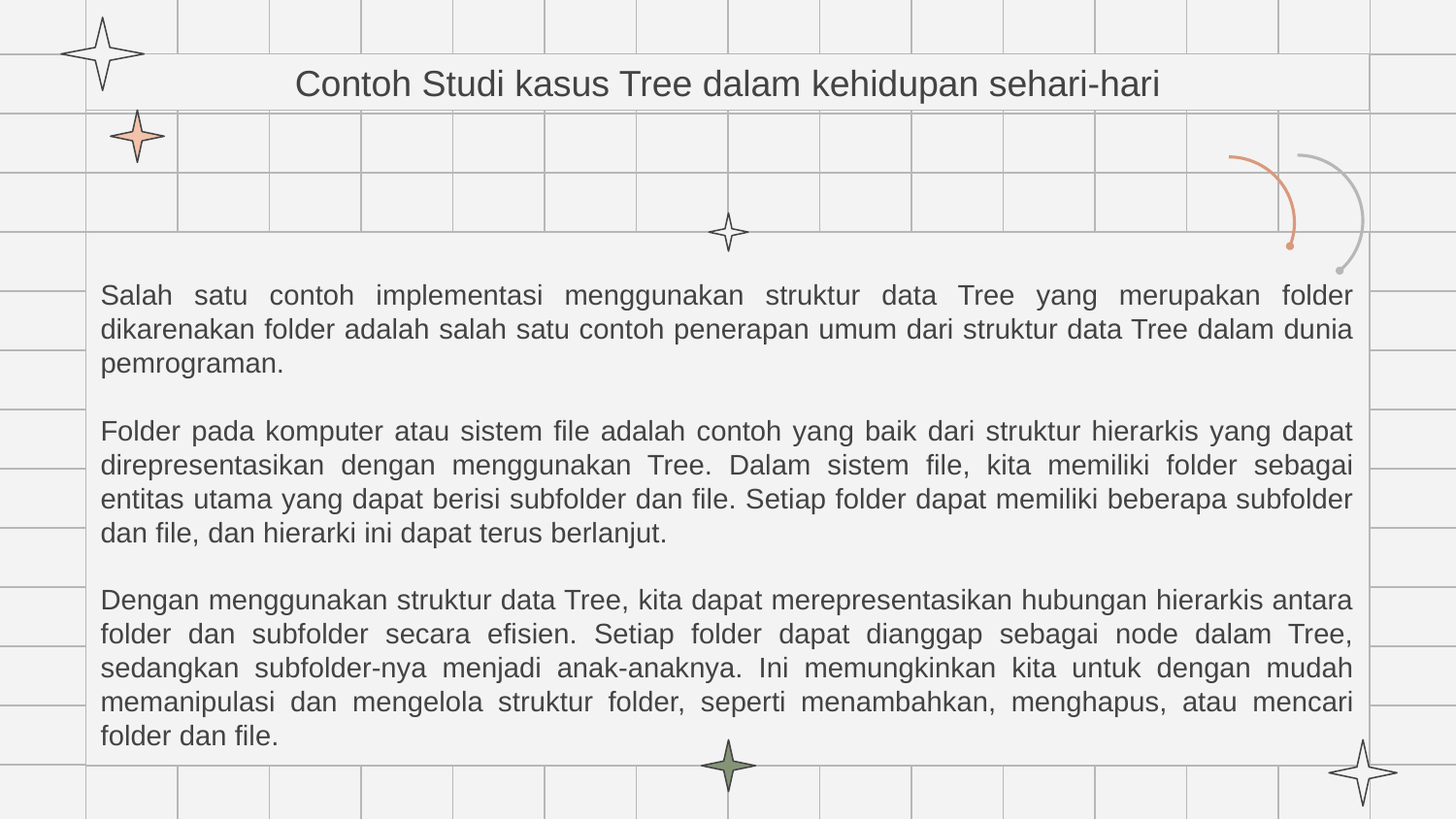

# Contoh Studi kasus Tree dalam kehidupan sehari-hari

Salah satu contoh implementasi menggunakan struktur data Tree yang merupakan folder dikarenakan folder adalah salah satu contoh penerapan umum dari struktur data Tree dalam dunia pemrograman.

Folder pada komputer atau sistem file adalah contoh yang baik dari struktur hierarkis yang dapat direpresentasikan dengan menggunakan Tree. Dalam sistem file, kita memiliki folder sebagai entitas utama yang dapat berisi subfolder dan file. Setiap folder dapat memiliki beberapa subfolder dan file, dan hierarki ini dapat terus berlanjut.

Dengan menggunakan struktur data Tree, kita dapat merepresentasikan hubungan hierarkis antara folder dan subfolder secara efisien. Setiap folder dapat dianggap sebagai node dalam Tree, sedangkan subfolder-nya menjadi anak-anaknya. Ini memungkinkan kita untuk dengan mudah memanipulasi dan mengelola struktur folder, seperti menambahkan, menghapus, atau mencari folder dan file.